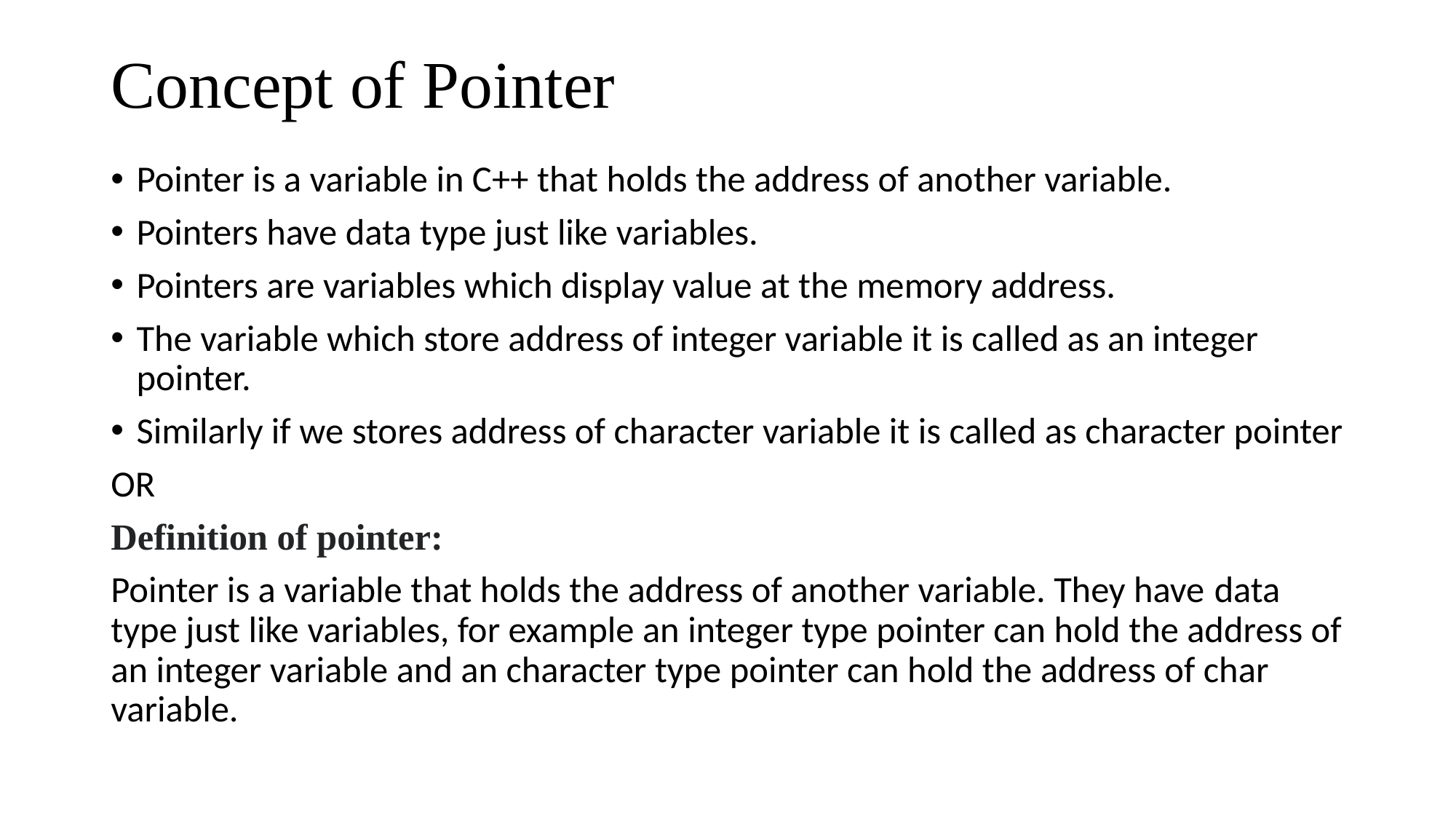

# Concept of Pointer
Pointer is a variable in C++ that holds the address of another variable.
Pointers have data type just like variables.
Pointers are variables which display value at the memory address.
The variable which store address of integer variable it is called as an integer pointer.
Similarly if we stores address of character variable it is called as character pointer
OR
Definition of pointer:
Pointer is a variable that holds the address of another variable. They have data type just like variables, for example an integer type pointer can hold the address of an integer variable and an character type pointer can hold the address of char variable.